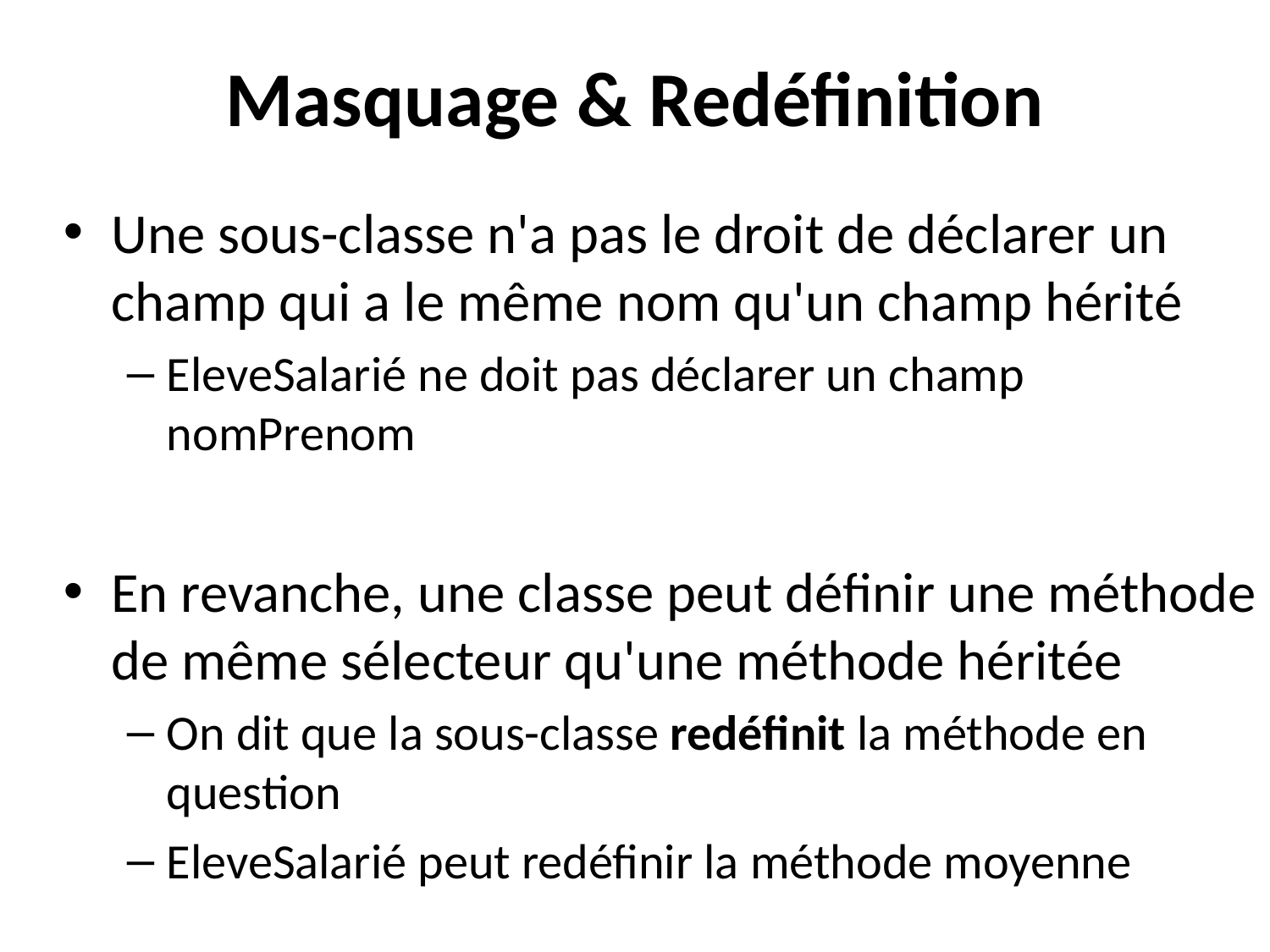

# Masquage & Redéfinition
Une sous-classe n'a pas le droit de déclarer un champ qui a le même nom qu'un champ hérité
EleveSalarié ne doit pas déclarer un champ nomPrenom

En revanche, une classe peut définir une méthode de même sélecteur qu'une méthode héritée
On dit que la sous-classe redéfinit la méthode en question
EleveSalarié peut redéfinir la méthode moyenne